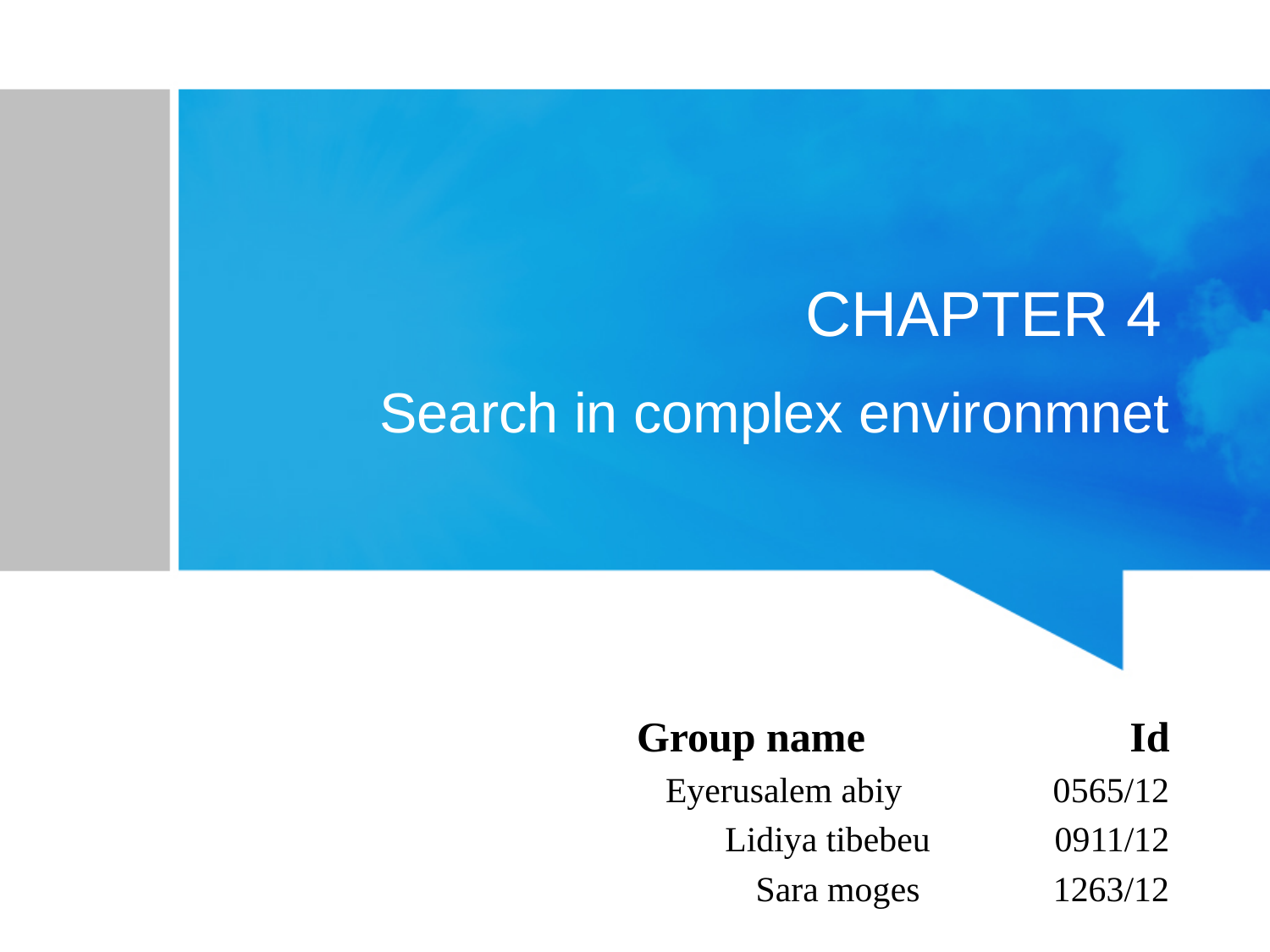

# CHAPTER 4
Search in complex environmnet

Group name                         Id
 Eyerusalem abiy                 0565/12
Lidiya tibebeu              0911/12
Sara moges               1263/12